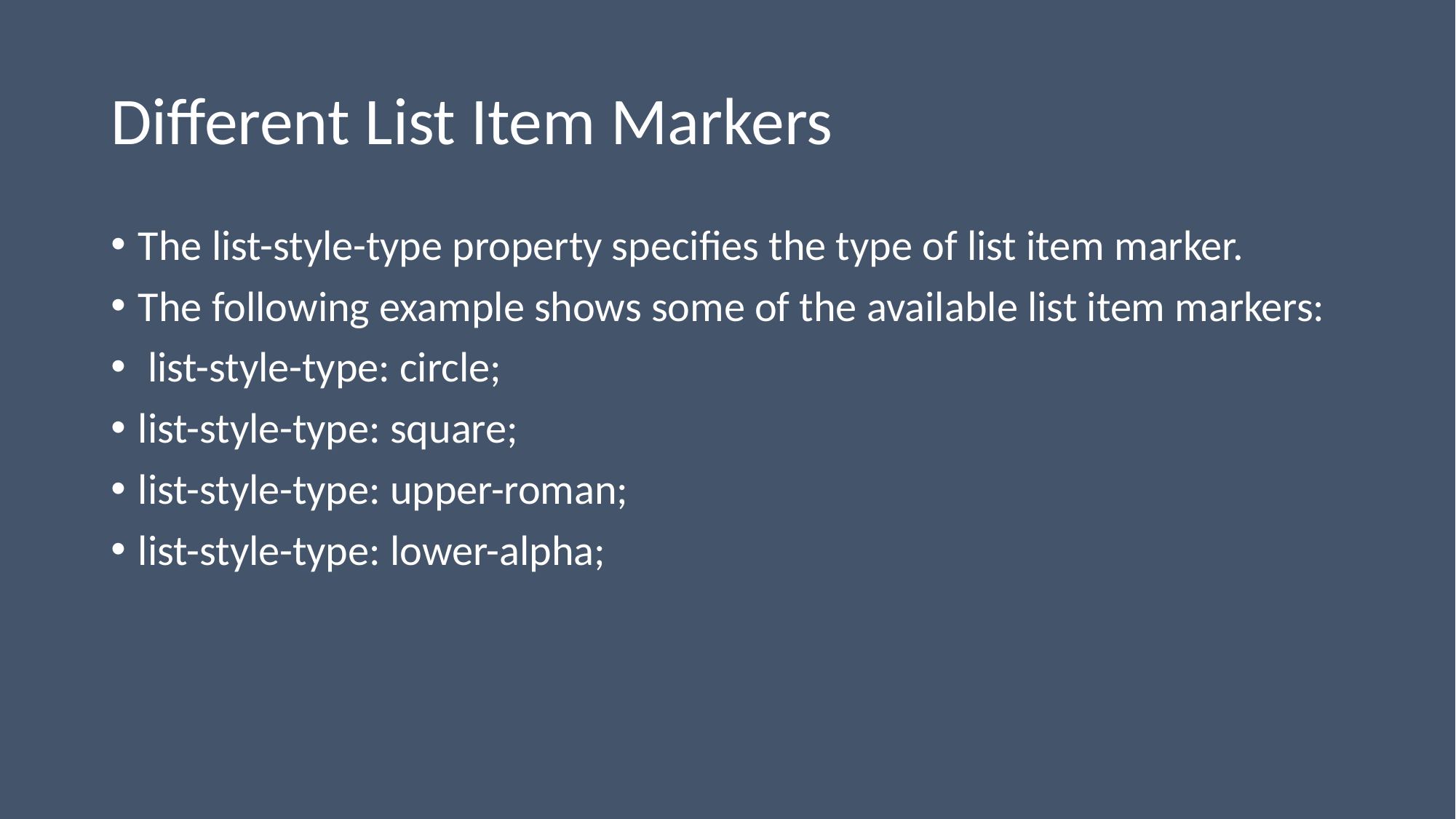

# Different List Item Markers
The list-style-type property specifies the type of list item marker.
The following example shows some of the available list item markers:
 list-style-type: circle;
list-style-type: square;
list-style-type: upper-roman;
list-style-type: lower-alpha;